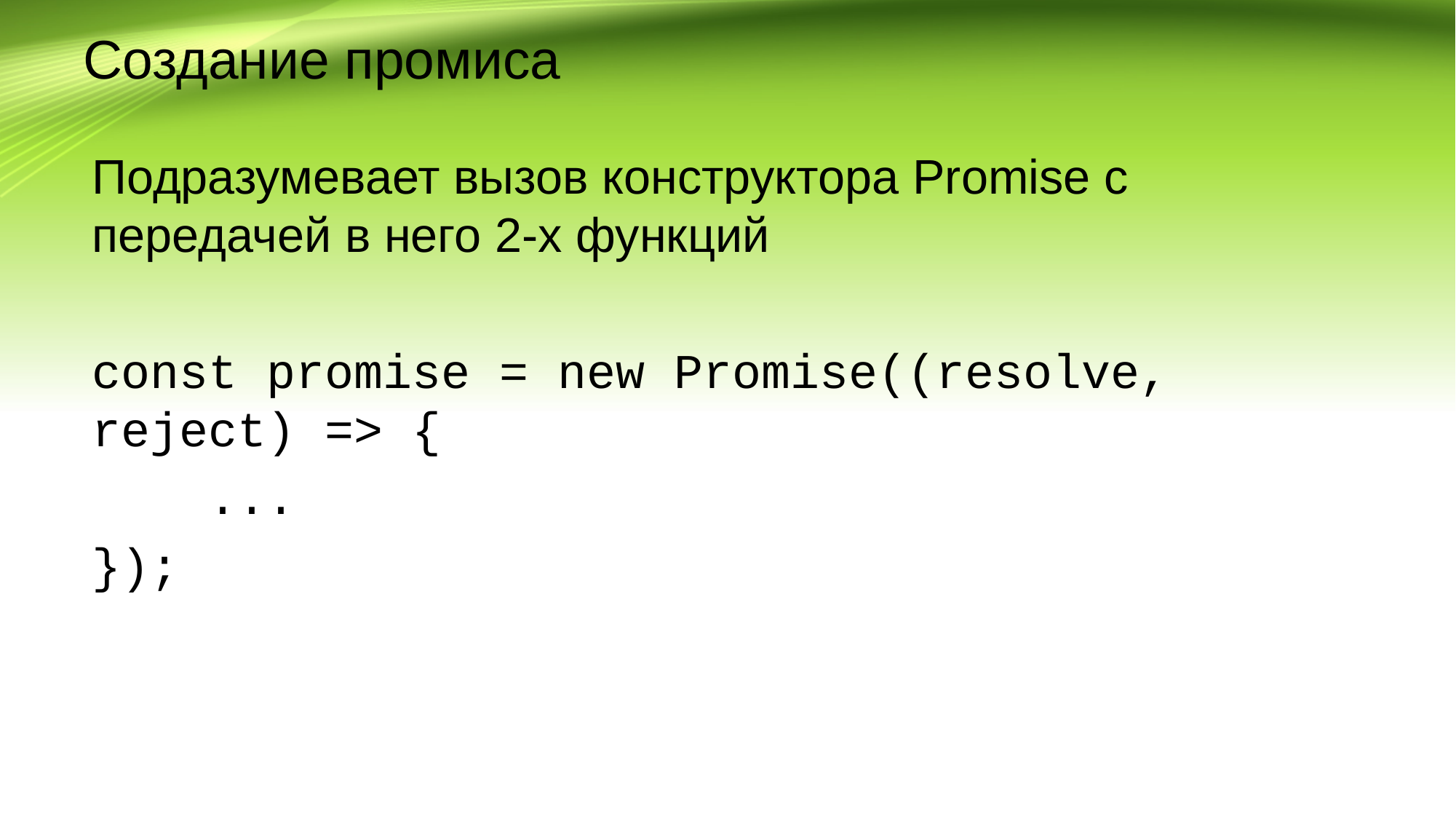

# Создание промиса
Подразумевает вызов конструктора Promise с передачей в него 2-х функций

const promise = new Promise((resolve, reject) => {
    ...
});